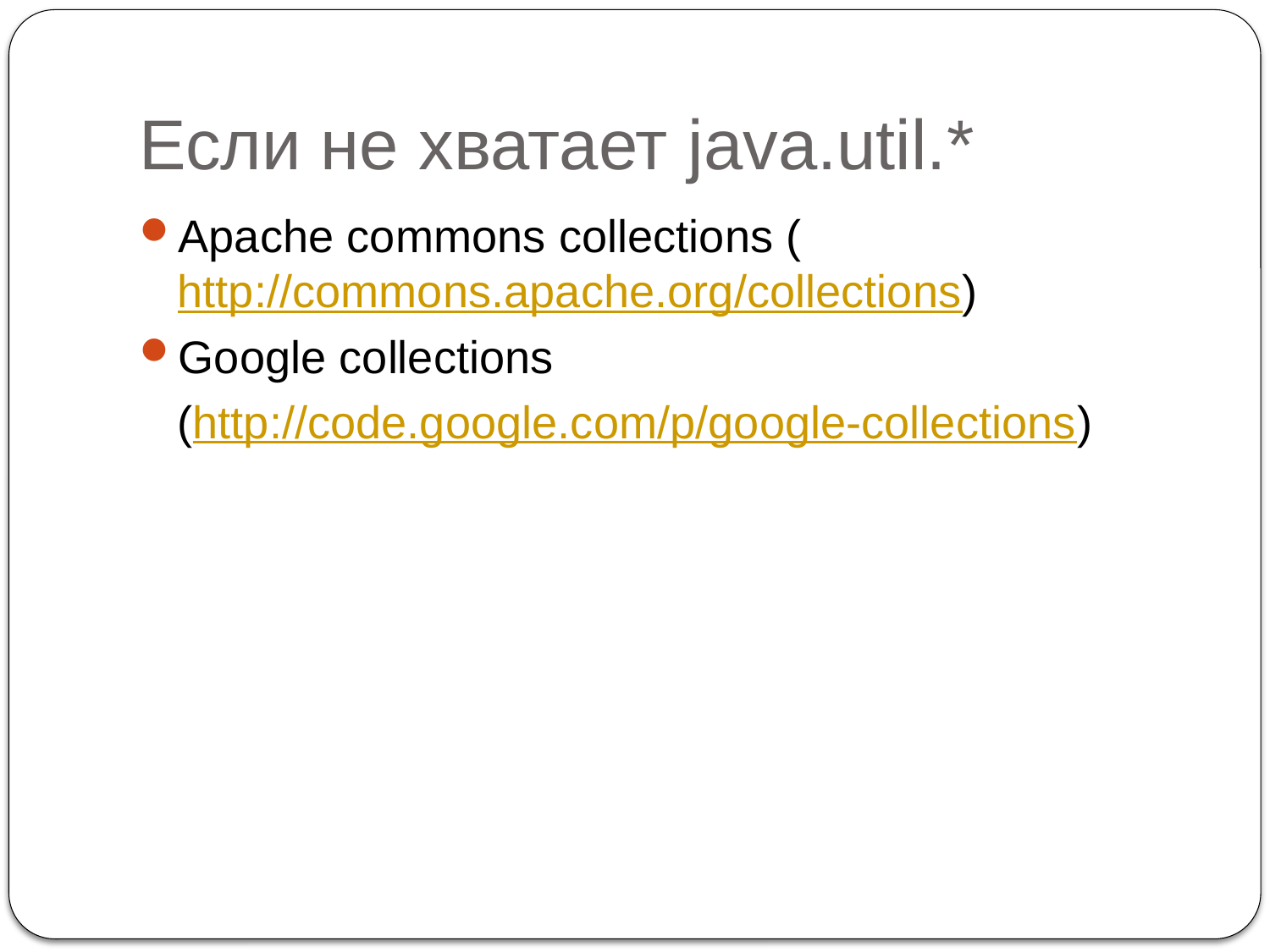

# Если не хватает java.util.*
Apache commons collections (http://commons.apache.org/collections)
Google collections
	(http://code.google.com/p/google-collections)